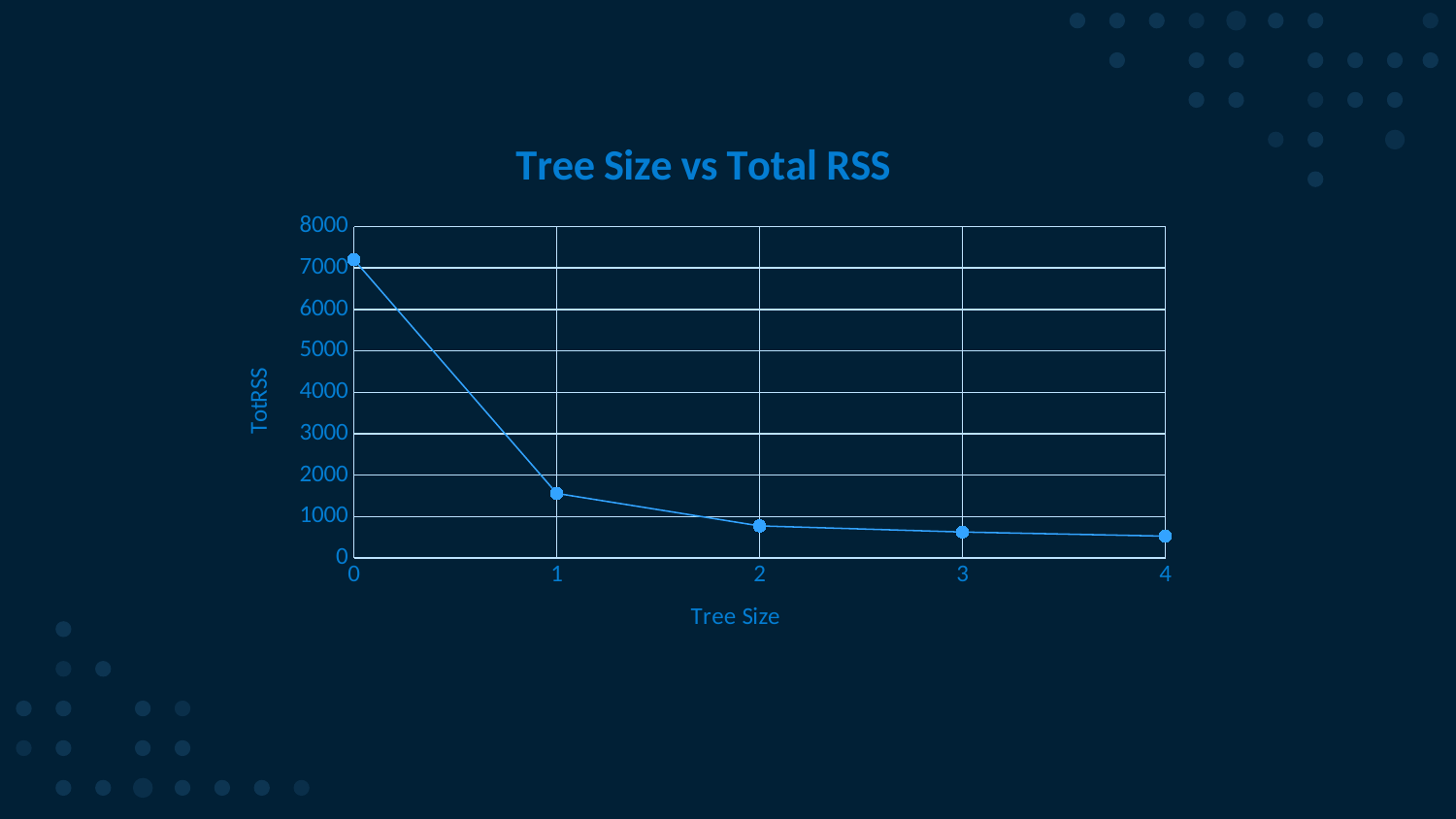

### Chart: Tree Size vs Total RSS

| Category | TotRSS |
|---|---|